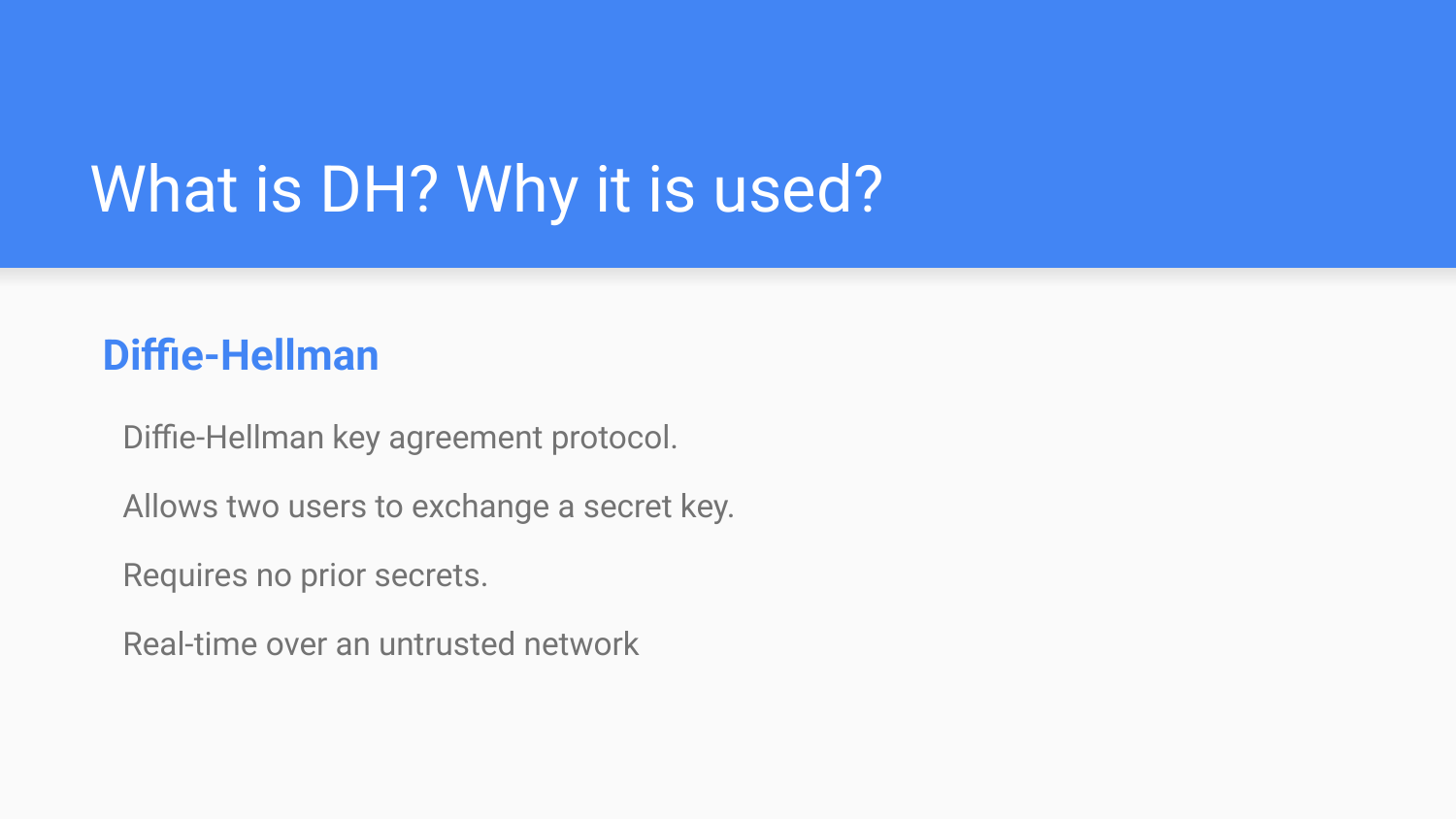

# What is DH? Why it is used?
Diffie-Hellman
Diffie-Hellman key agreement protocol.
Allows two users to exchange a secret key.
Requires no prior secrets.
Real-time over an untrusted network